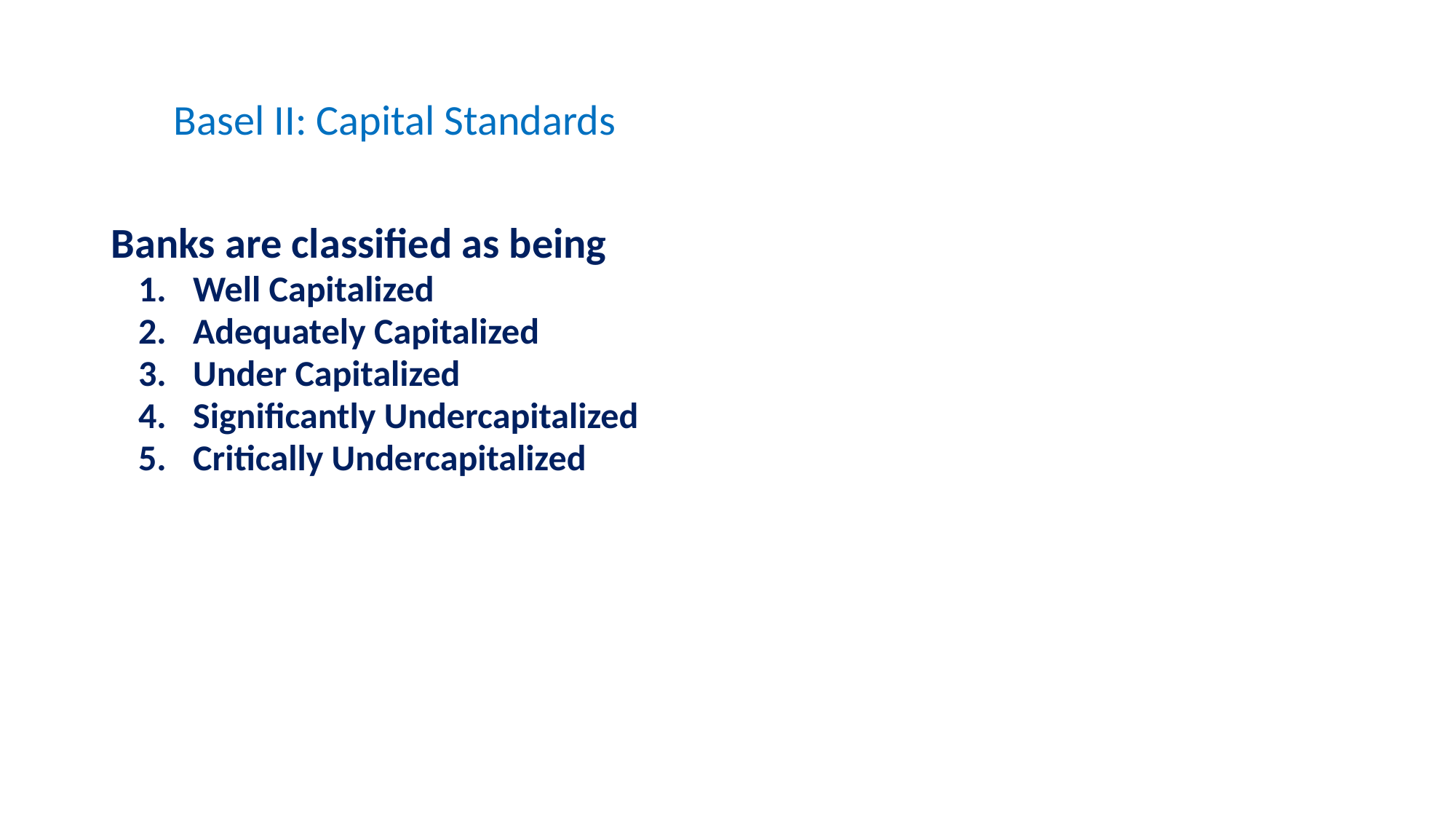

# Basel II: Capital Standards
Banks are classified as being
Well Capitalized
Adequately Capitalized
Under Capitalized
Significantly Undercapitalized
Critically Undercapitalized